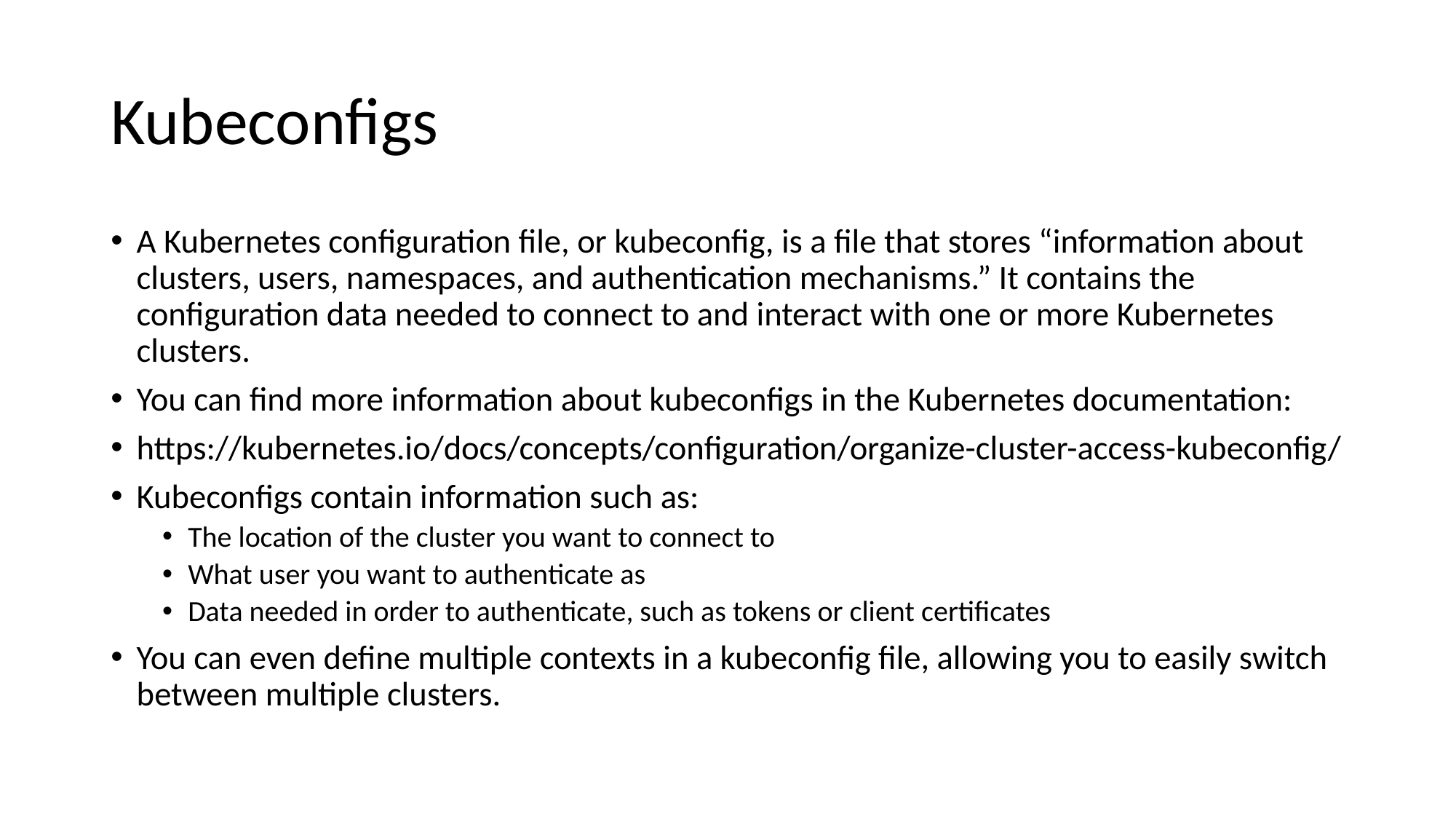

# Kubeconfigs
A Kubernetes configuration file, or kubeconfig, is a file that stores “information about clusters, users, namespaces, and authentication mechanisms.” It contains the configuration data needed to connect to and interact with one or more Kubernetes clusters.
You can find more information about kubeconfigs in the Kubernetes documentation:
https://kubernetes.io/docs/concepts/configuration/organize-cluster-access-kubeconfig/
Kubeconfigs contain information such as:
The location of the cluster you want to connect to
What user you want to authenticate as
Data needed in order to authenticate, such as tokens or client certificates
You can even define multiple contexts in a kubeconfig file, allowing you to easily switch between multiple clusters.